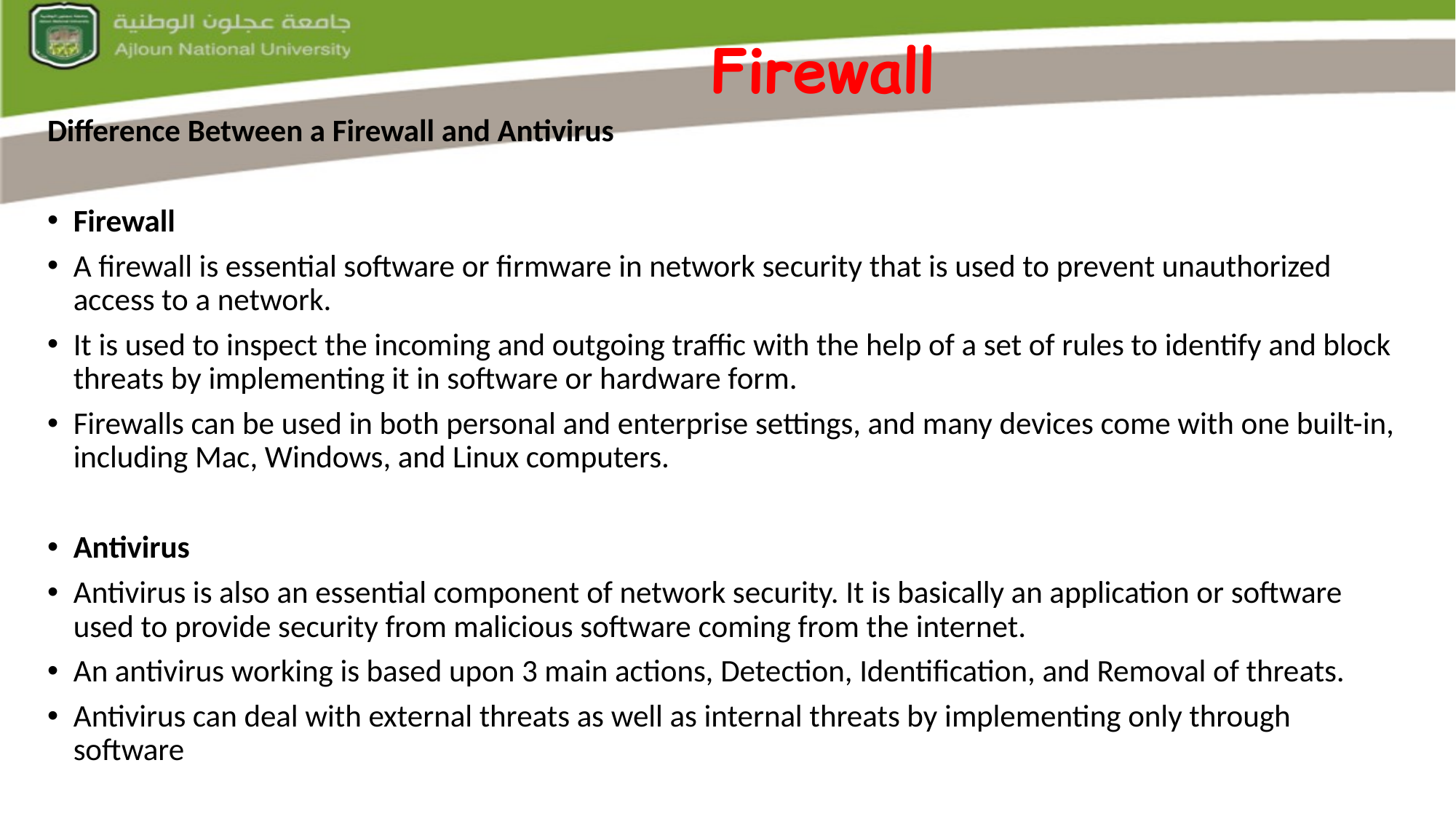

# Firewall
Difference Between a Firewall and Antivirus

Firewall
A firewall is essential software or firmware in network security that is used to prevent unauthorized access to a network.
It is used to inspect the incoming and outgoing traffic with the help of a set of rules to identify and block threats by implementing it in software or hardware form.
Firewalls can be used in both personal and enterprise settings, and many devices come with one built-in, including Mac, Windows, and Linux computers.

Antivirus
Antivirus is also an essential component of network security. It is basically an application or software used to provide security from malicious software coming from the internet.
An antivirus working is based upon 3 main actions, Detection, Identification, and Removal of threats.
Antivirus can deal with external threats as well as internal threats by implementing only through software